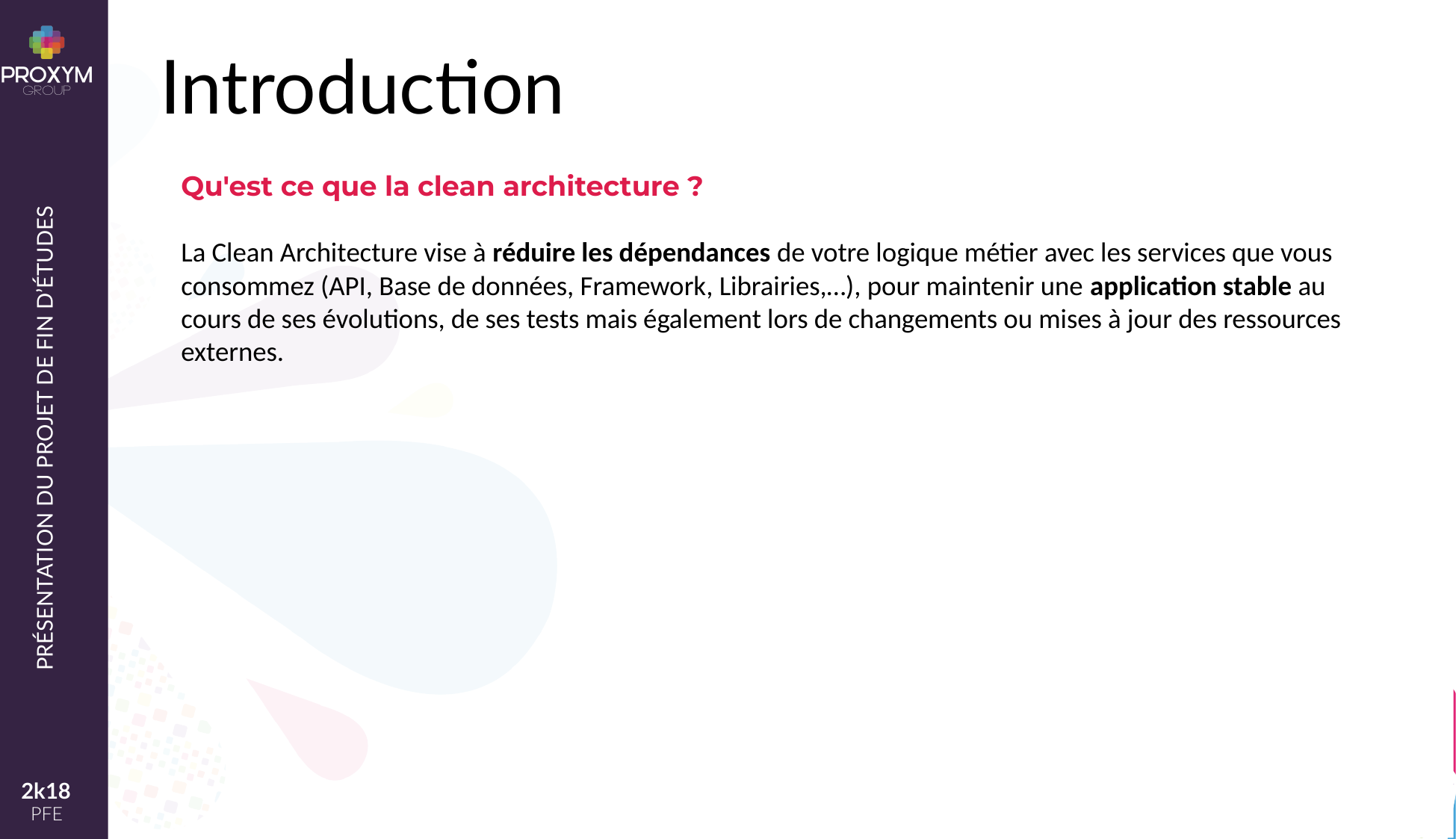

# Introduction

Qu'est ce que la clean architecture ?

La Clean Architecture vise à réduire les dépendances de votre logique métier avec les services que vous consommez (API, Base de données, Framework, Librairies,…), pour maintenir une application stable au cours de ses évolutions, de ses tests mais également lors de changements ou mises à jour des ressources externes.